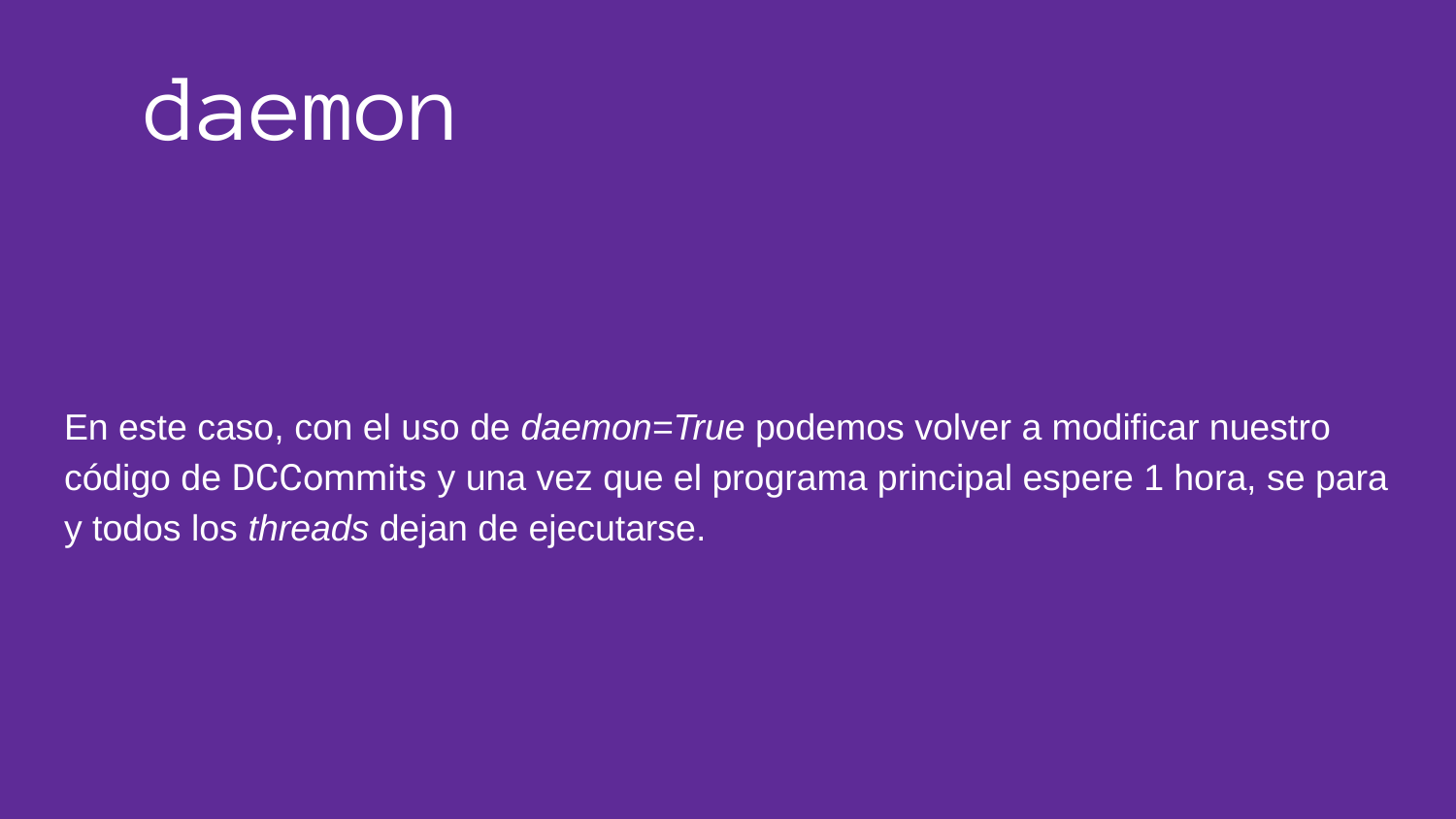

# daemon
En este caso, con el uso de daemon=True podemos volver a modificar nuestro código de DCCommits y una vez que el programa principal espere 1 hora, se para y todos los threads dejan de ejecutarse.